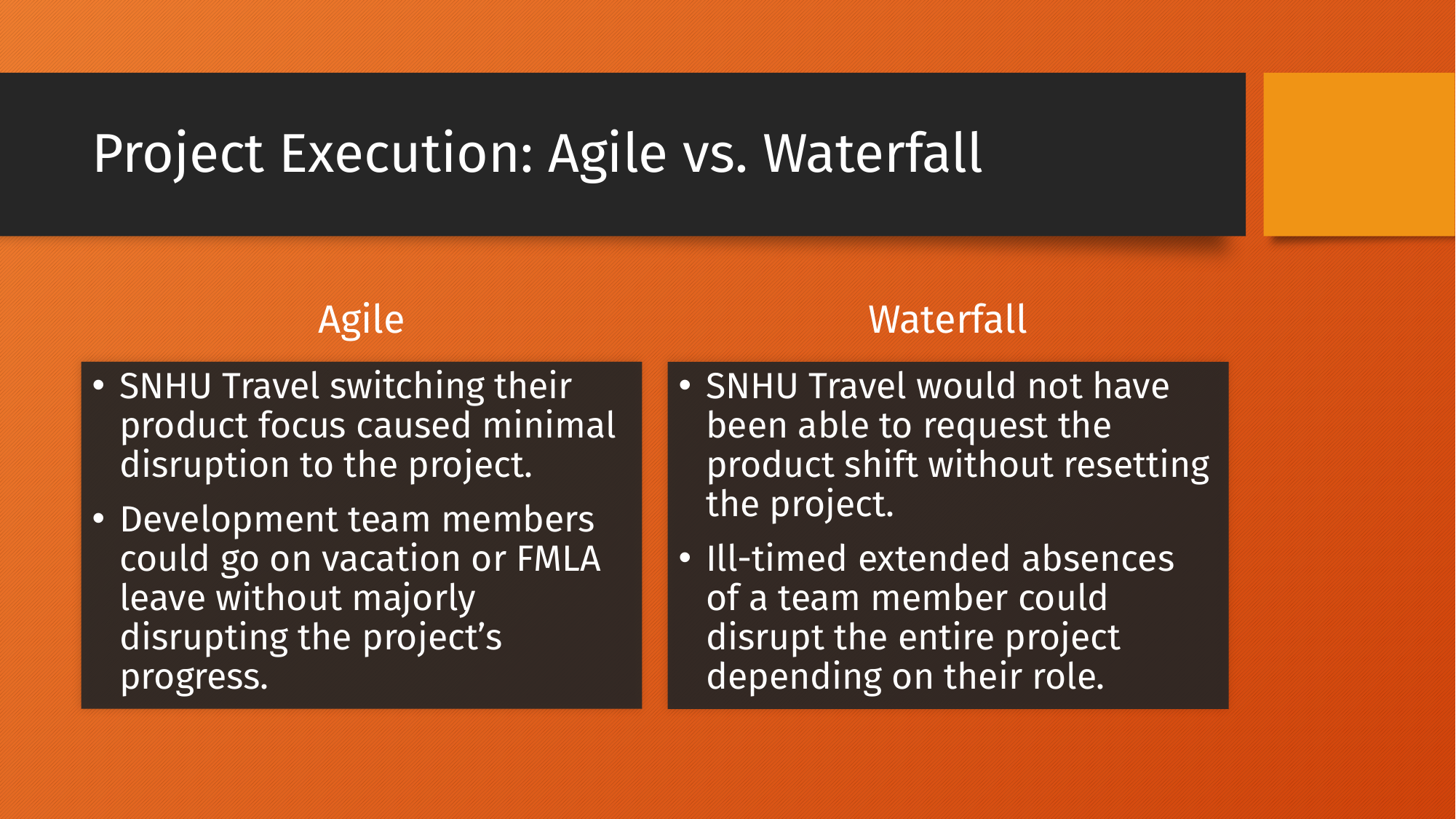

# Project Execution: Agile vs. Waterfall
Waterfall
Agile
SNHU Travel switching their product focus caused minimal disruption to the project.
Development team members could go on vacation or FMLA leave without majorly disrupting the project’s progress.
SNHU Travel would not have been able to request the product shift without resetting the project.
Ill-timed extended absences of a team member could disrupt the entire project depending on their role.